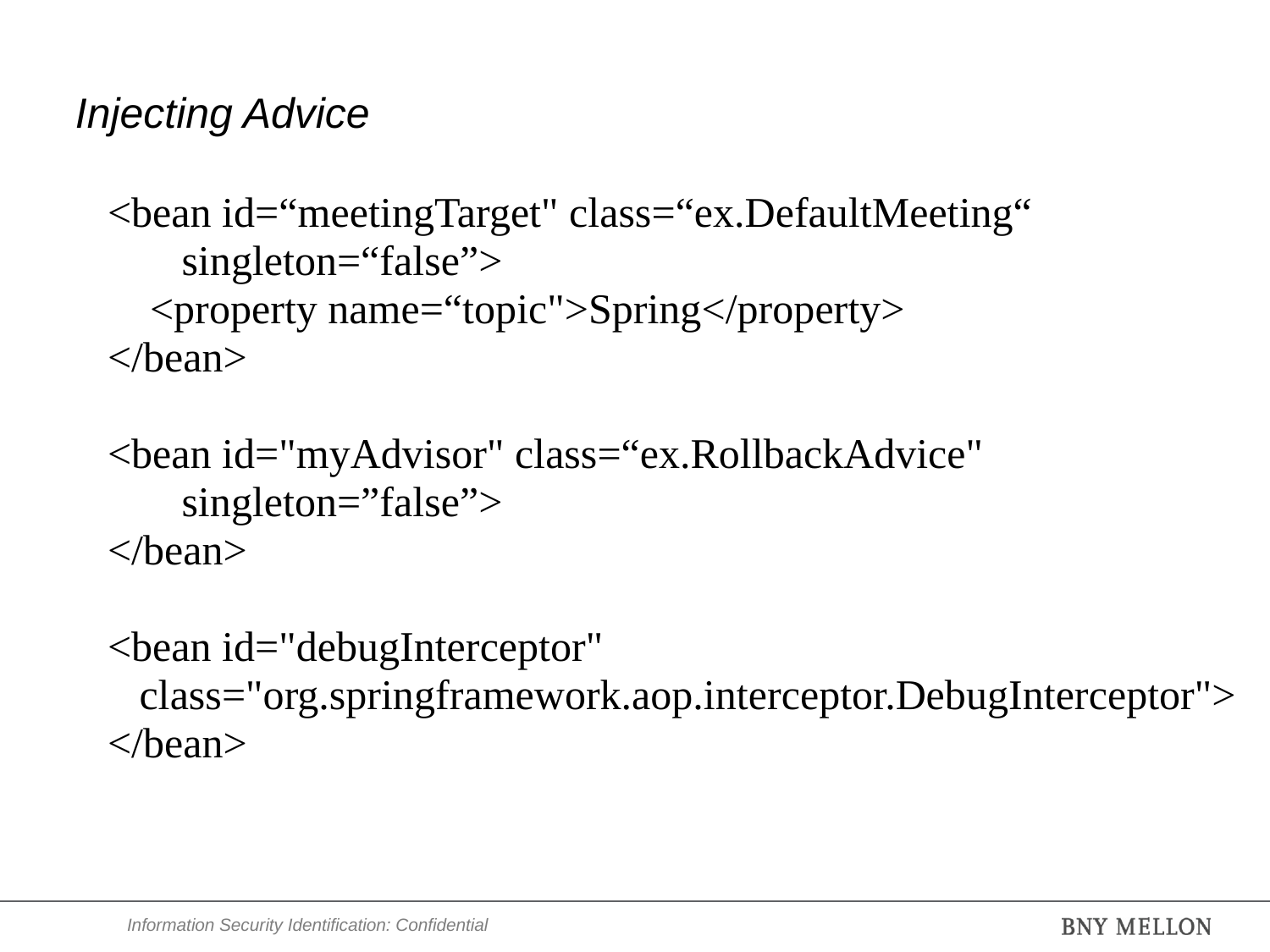

# Injecting Advice
<bean id=“meetingTarget" class=“ex.DefaultMeeting“
       singleton=“false”>
    <property name=“topic">Spring</property>
</bean>

<bean id="myAdvisor" class=“ex.RollbackAdvice"
       singleton=”false”>
</bean>

<bean id="debugInterceptor"
   class="org.springframework.aop.interceptor.DebugInterceptor">
</bean>